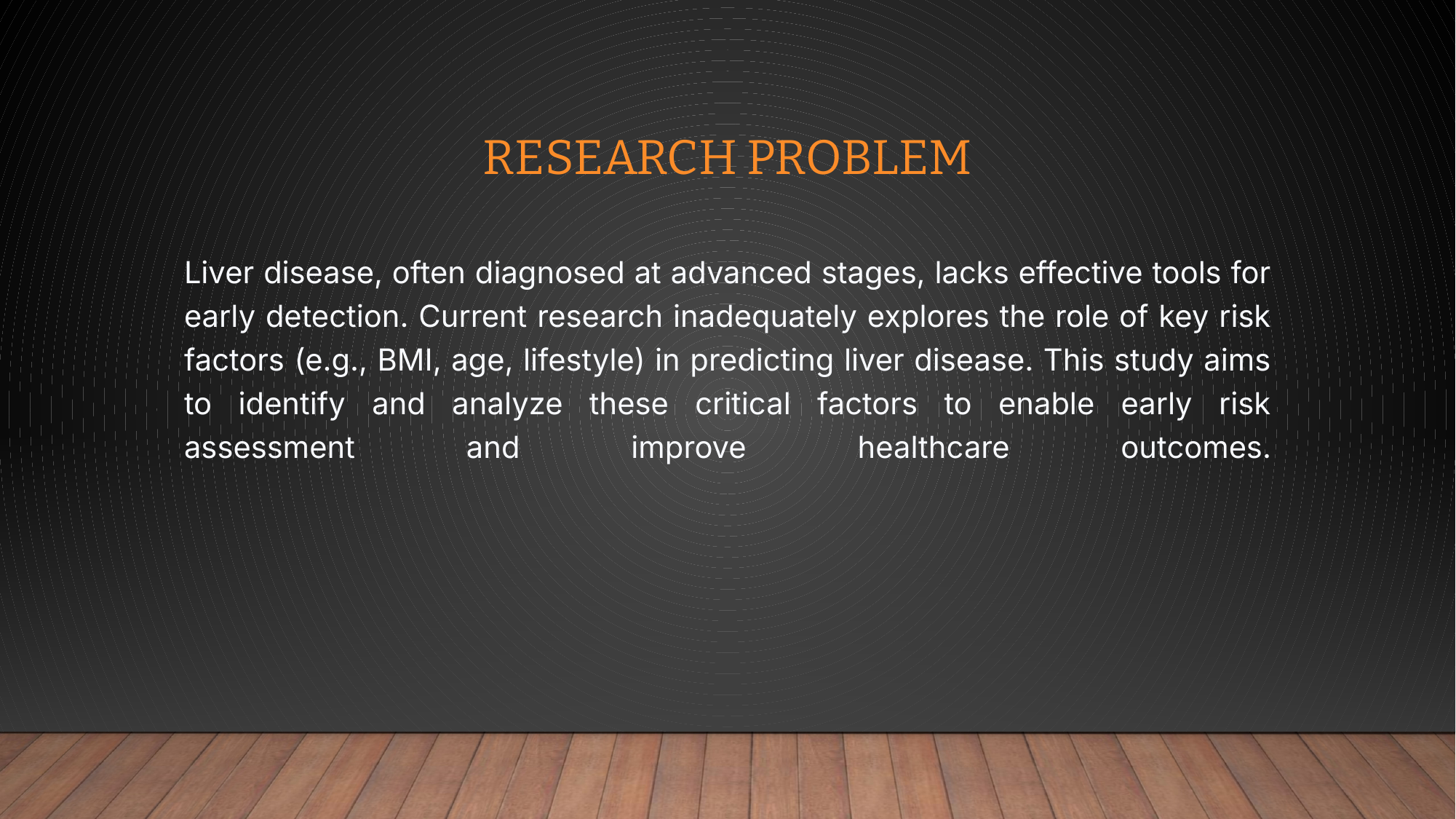

# Research Problem
Liver disease, often diagnosed at advanced stages, lacks effective tools for early detection. Current research inadequately explores the role of key risk factors (e.g., BMI, age, lifestyle) in predicting liver disease. This study aims to identify and analyze these critical factors to enable early risk assessment and improve healthcare outcomes.